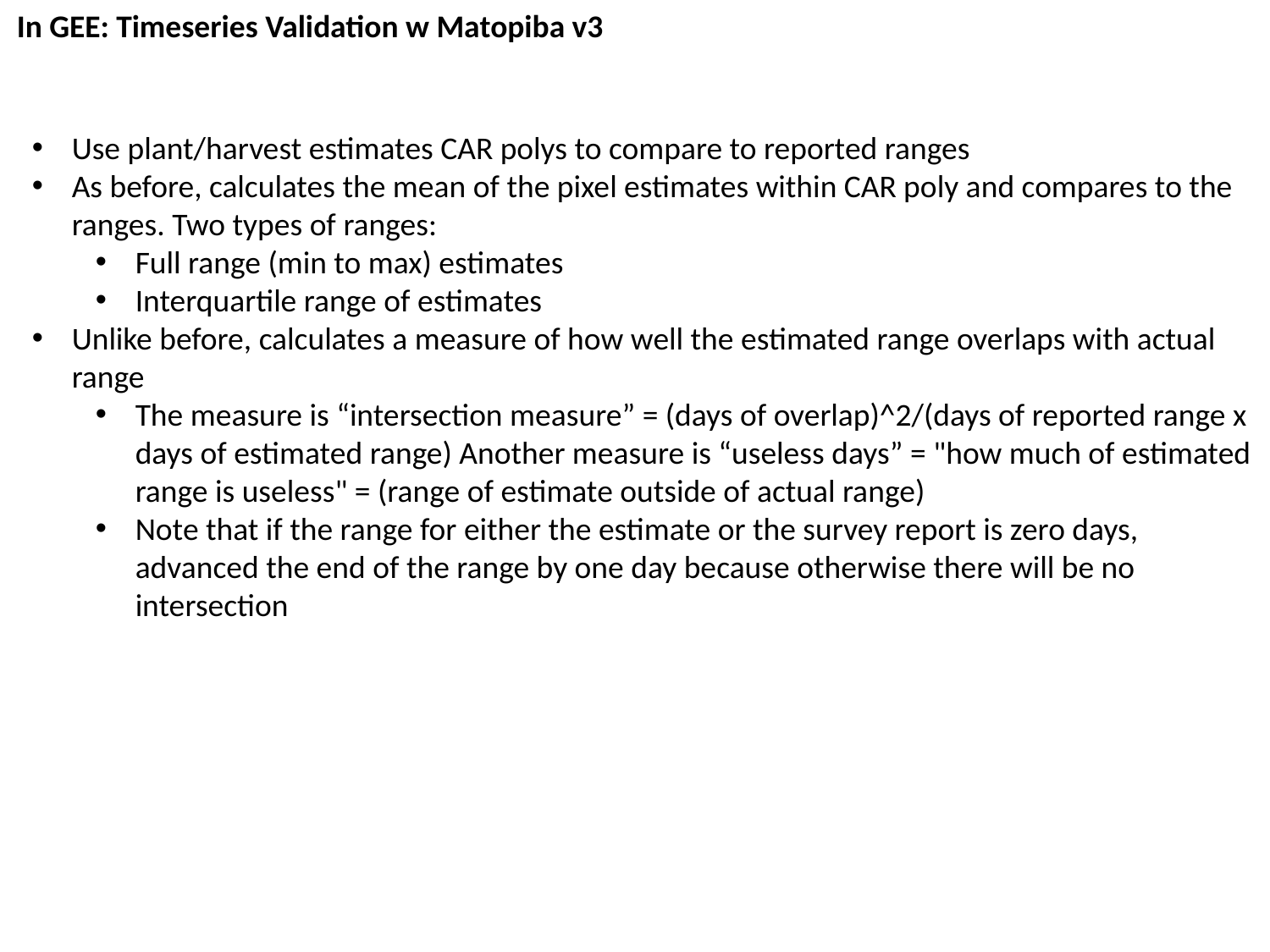

In GEE: Timeseries Validation w Matopiba v3
Use plant/harvest estimates CAR polys to compare to reported ranges
As before, calculates the mean of the pixel estimates within CAR poly and compares to the ranges. Two types of ranges:
Full range (min to max) estimates
Interquartile range of estimates
Unlike before, calculates a measure of how well the estimated range overlaps with actual range
The measure is “intersection measure” = (days of overlap)^2/(days of reported range x days of estimated range) Another measure is “useless days” = "how much of estimated range is useless" = (range of estimate outside of actual range)
Note that if the range for either the estimate or the survey report is zero days, advanced the end of the range by one day because otherwise there will be no intersection